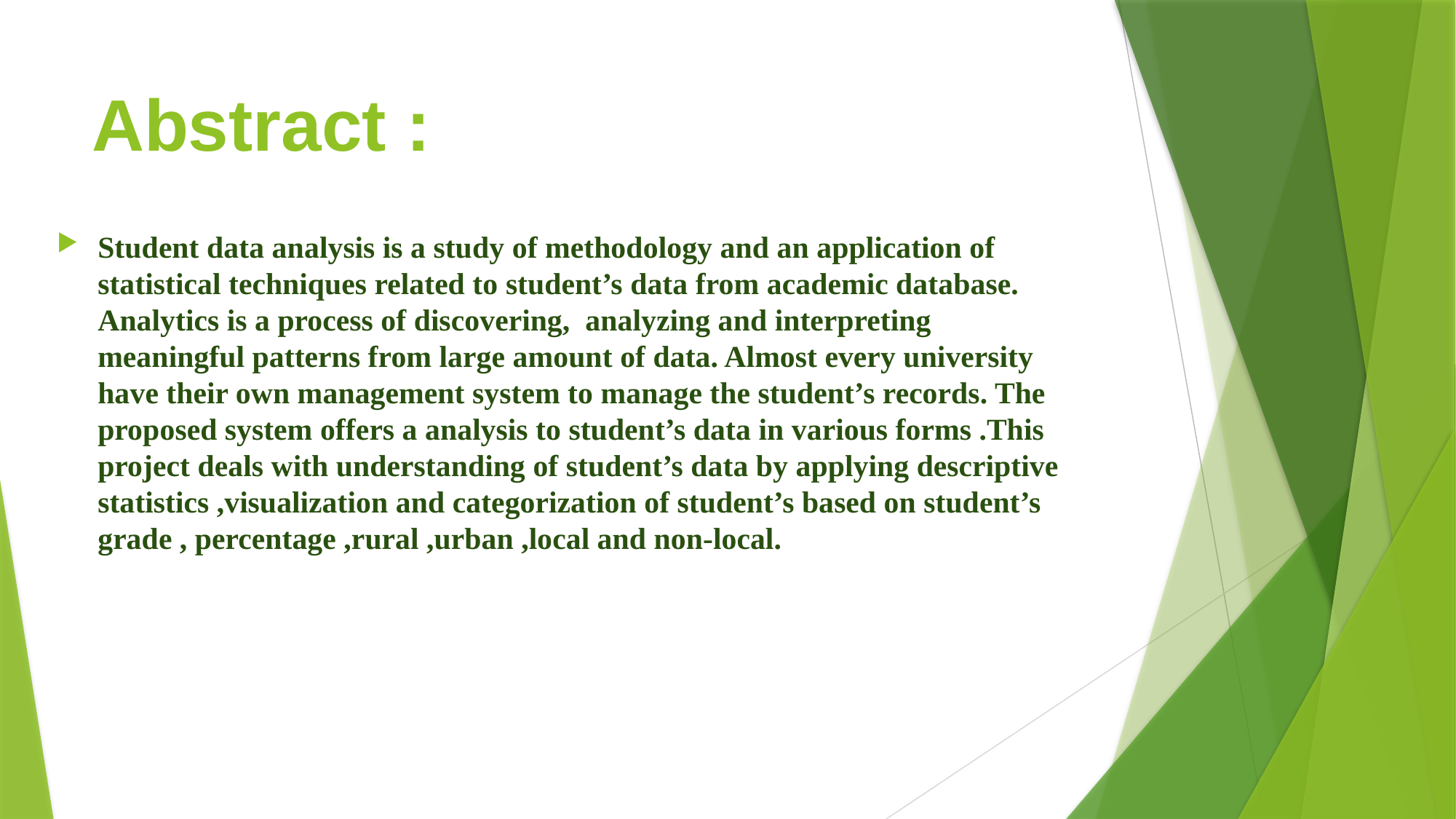

# Abstract :
Student data analysis is a study of methodology and an application of statistical techniques related to student’s data from academic database. Analytics is a process of discovering,  analyzing and interpreting meaningful patterns from large amount of data. Almost every university have their own management system to manage the student’s records. The proposed system offers a analysis to student’s data in various forms .This project deals with understanding of student’s data by applying descriptive statistics ,visualization and categorization of student’s based on student’s grade , percentage ,rural ,urban ,local and non-local.